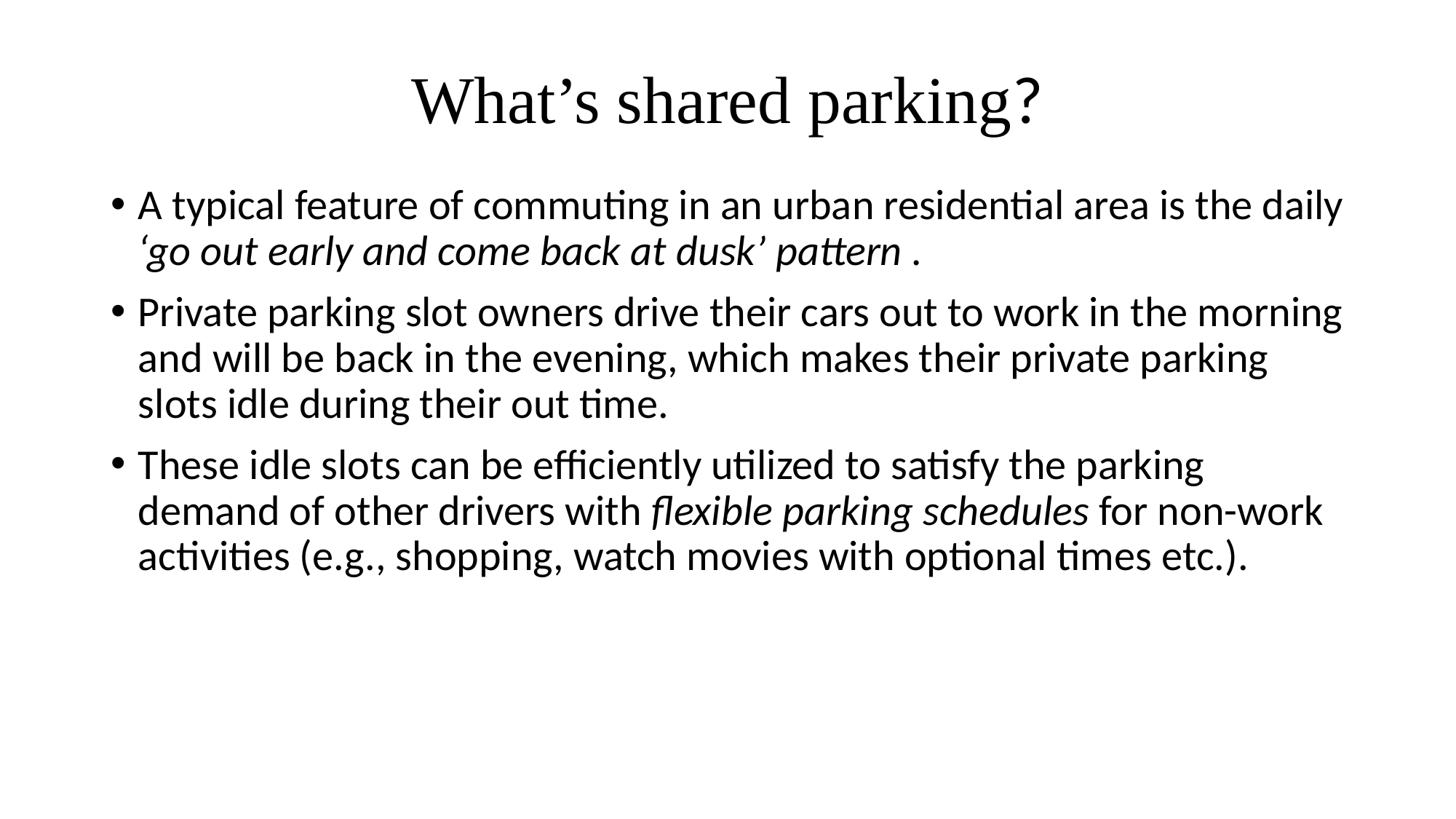

# What’s shared parking?
A typical feature of commuting in an urban residential area is the daily ‘go out early and come back at dusk’ pattern .
Private parking slot owners drive their cars out to work in the morning and will be back in the evening, which makes their private parking slots idle during their out time.
These idle slots can be efficiently utilized to satisfy the parking demand of other drivers with flexible parking schedules for non-work activities (e.g., shopping, watch movies with optional times etc.).